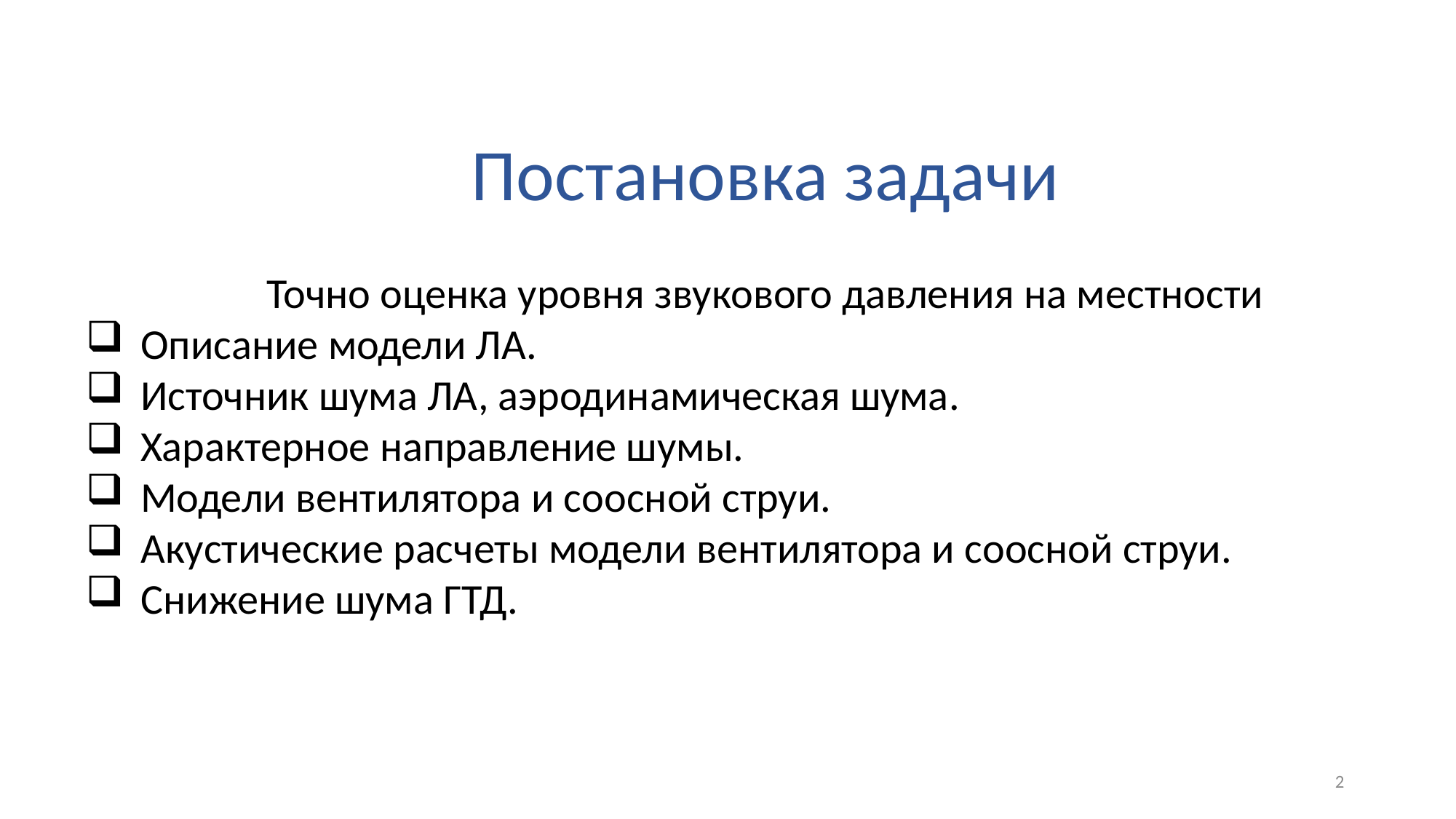

Постановка задачи

Точно оценка уровня звукового давления на местности
Описание модели ЛА.
Источник шума ЛА, аэродинамическая шума.
Характерное направление шумы.
Модели вентилятора и соосной струи.
Акустические расчеты модели вентилятора и соосной струи.
Снижение шума ГТД.

2